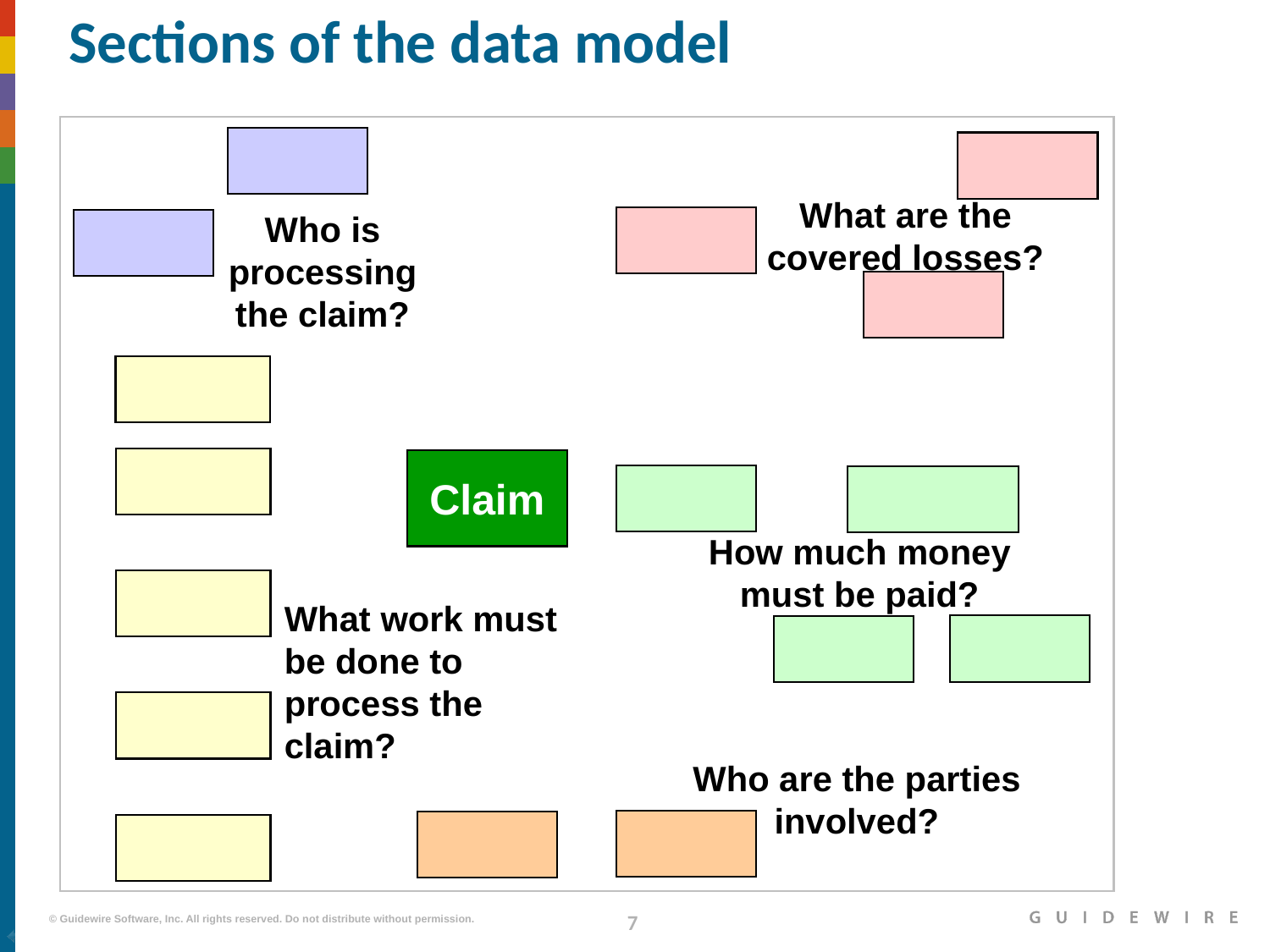

# Sections of the data model

What are the covered losses?
Who is processing the claim?

Claim

How much money must be paid?

What work must be done to process the claim?

Who are the parties involved?